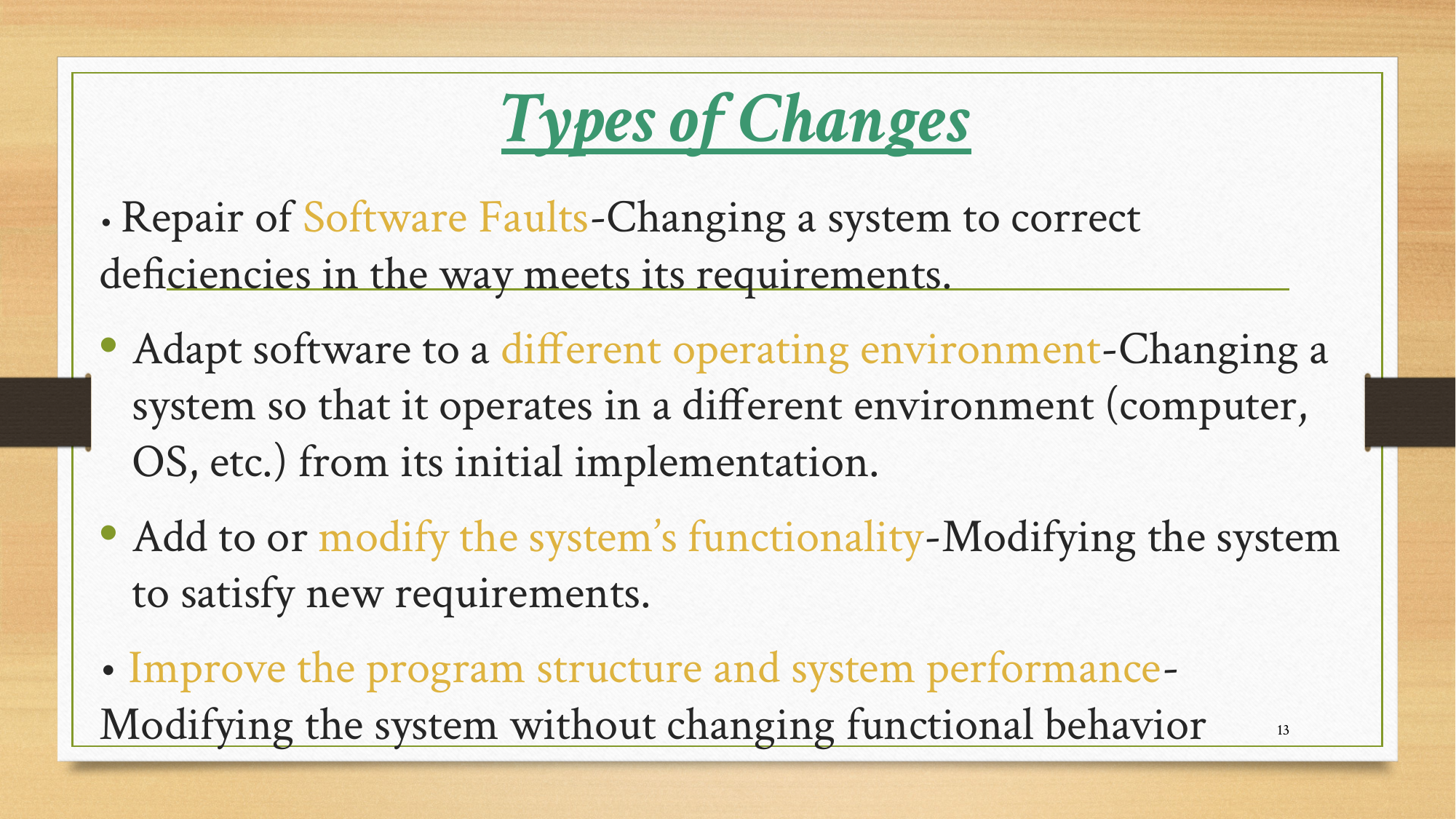

# Types of Changes
• Repair of Software Faults-Changing a system to correct     deficiencies in the way meets its requirements.
Adapt software to a different operating environment-Changing a system so that it operates in a different environment (computer, OS, etc.) from its initial implementation.
Add to or modify the system’s functionality-Modifying the system to satisfy new requirements.
• Improve the program structure and system performance-Modifying the system without changing functional behavior
13